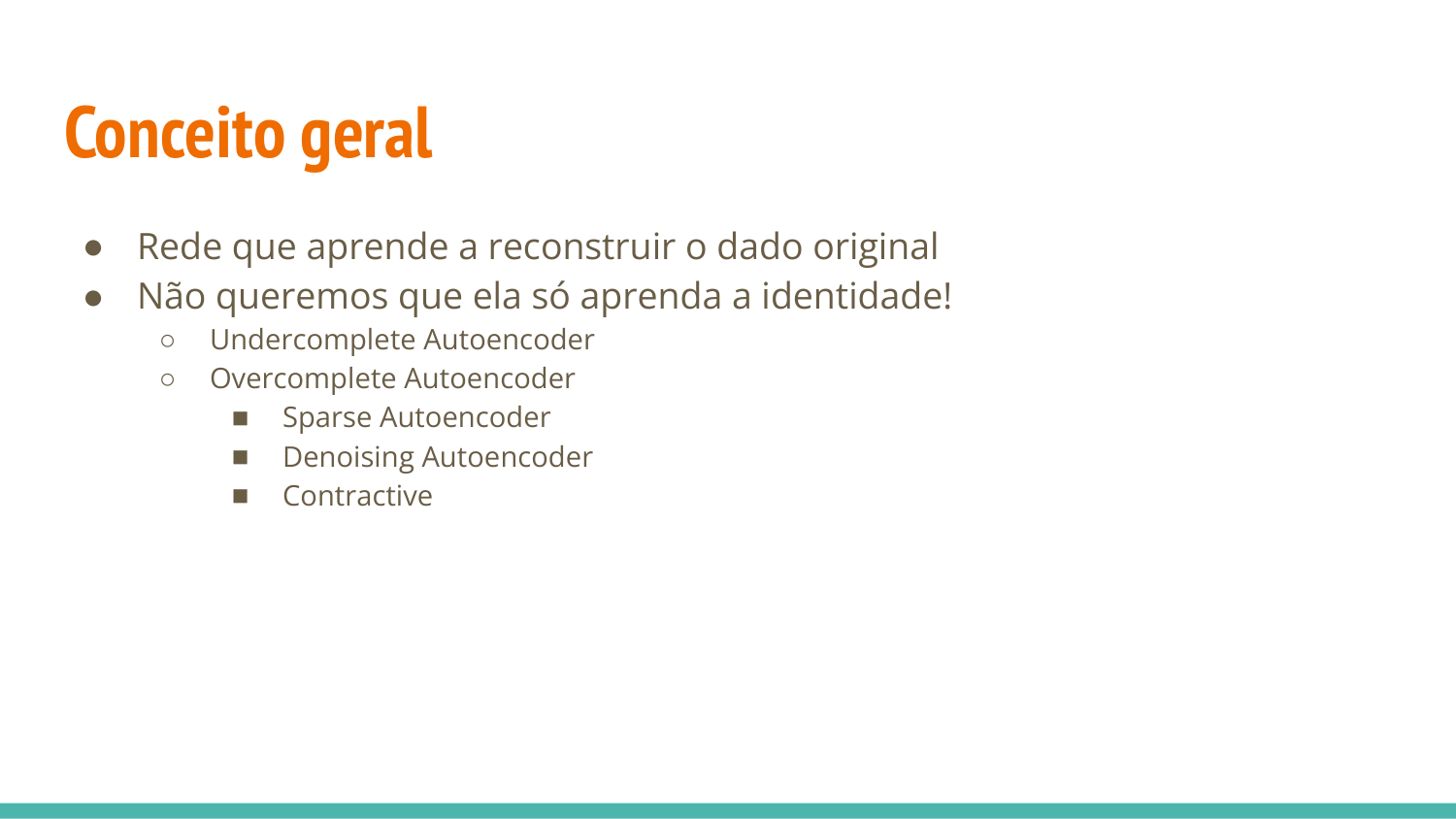

# Conceito geral
Rede que aprende a reconstruir o dado original
Não queremos que ela só aprenda a identidade!
Undercomplete Autoencoder
Overcomplete Autoencoder
Sparse Autoencoder
Denoising Autoencoder
Contractive